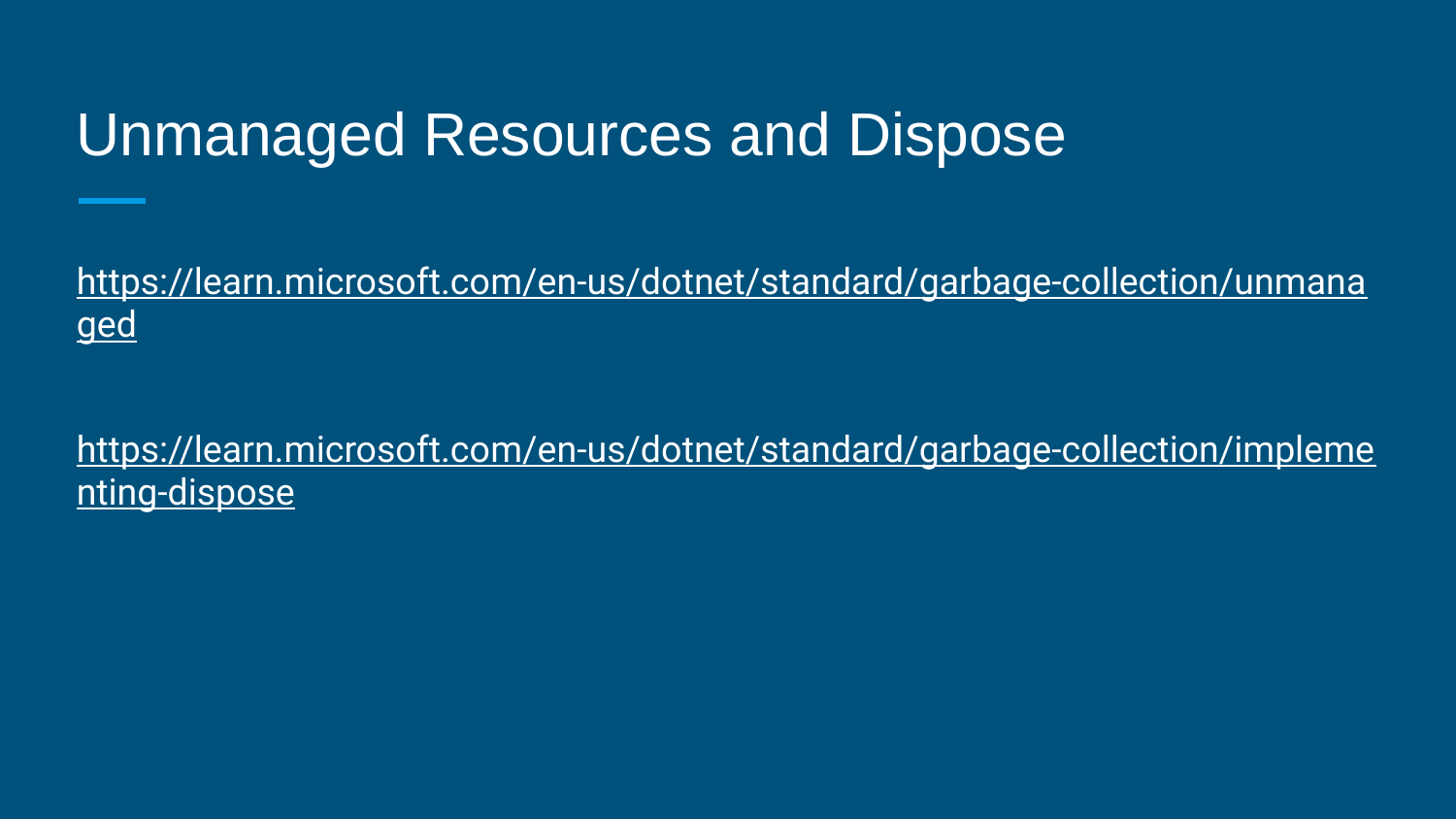

# Unmanaged Resources and Dispose
https://learn.microsoft.com/en-us/dotnet/standard/garbage-collection/unmanaged
https://learn.microsoft.com/en-us/dotnet/standard/garbage-collection/implementing-dispose